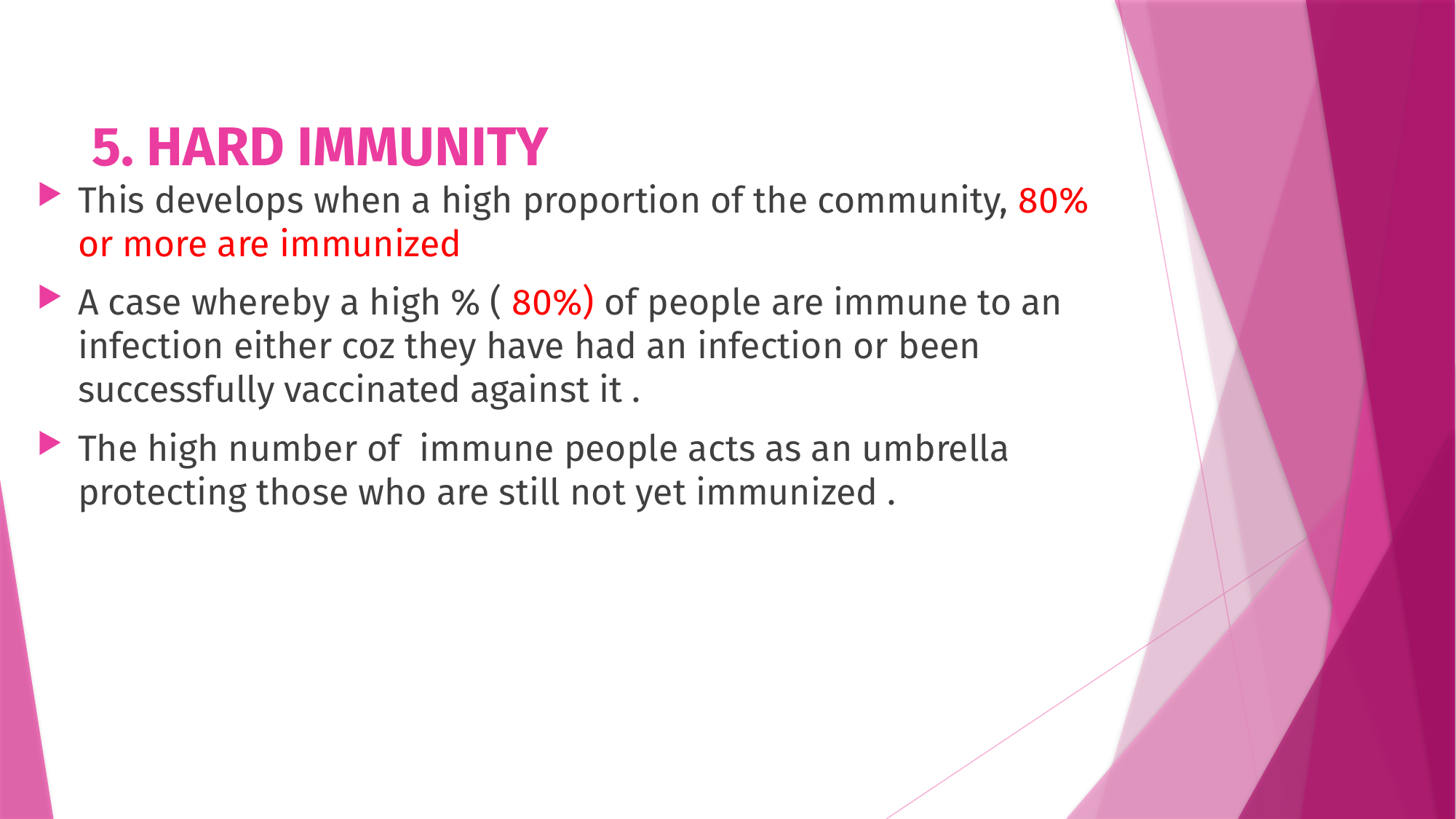

# 5. HARD IMMUNITY
This develops when a high proportion of the community, 80% or more are immunized
A case whereby a high % ( 80%) of people are immune to an infection either coz they have had an infection or been successfully vaccinated against it .
The high number of  immune people acts as an umbrella protecting those who are still not yet immunized .